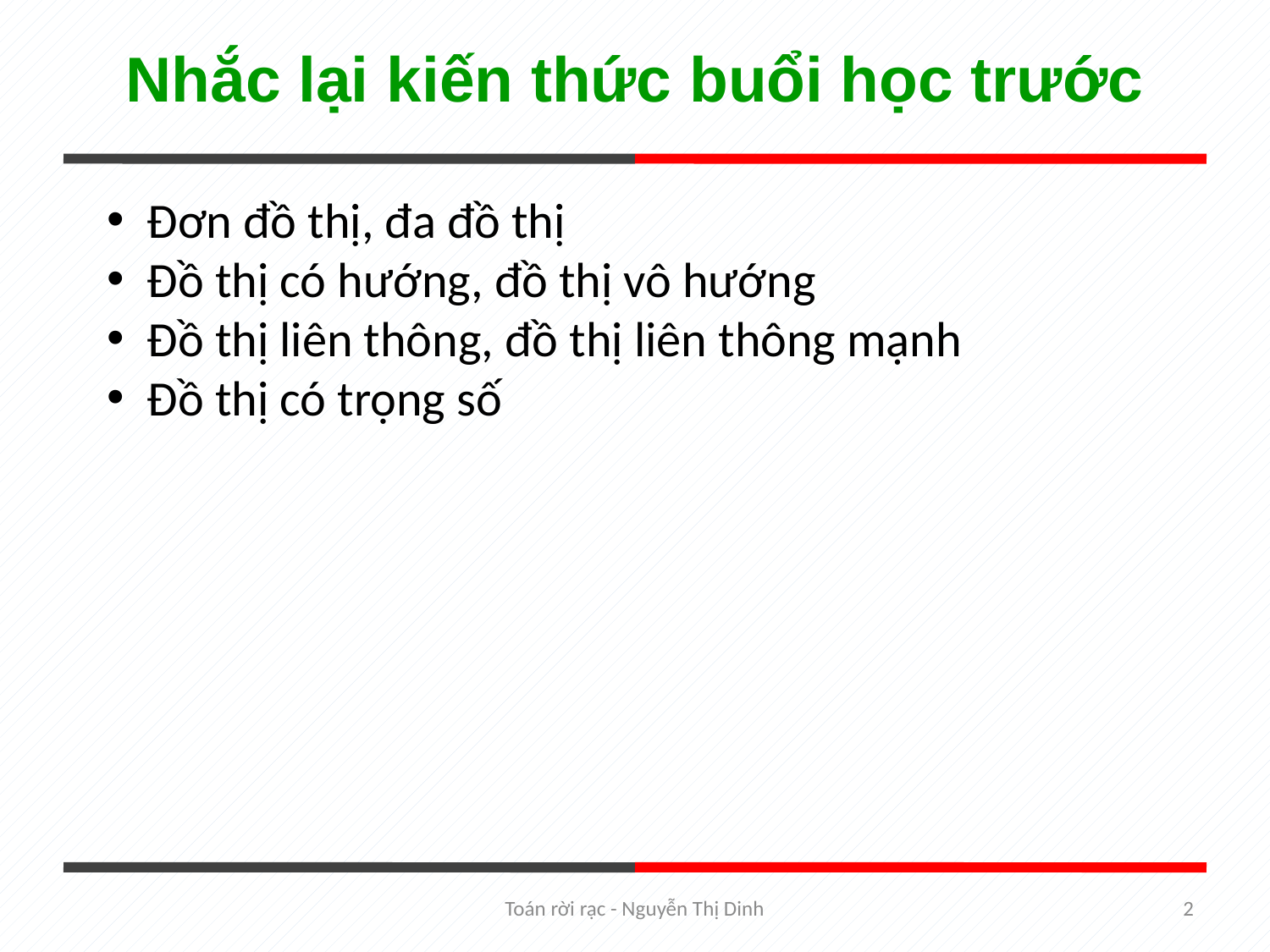

# Nhắc lại kiến thức buổi học trước
Đơn đồ thị, đa đồ thị
Đồ thị có hướng, đồ thị vô hướng
Đồ thị liên thông, đồ thị liên thông mạnh
Đồ thị có trọng số
Toán rời rạc - Nguyễn Thị Dinh
2